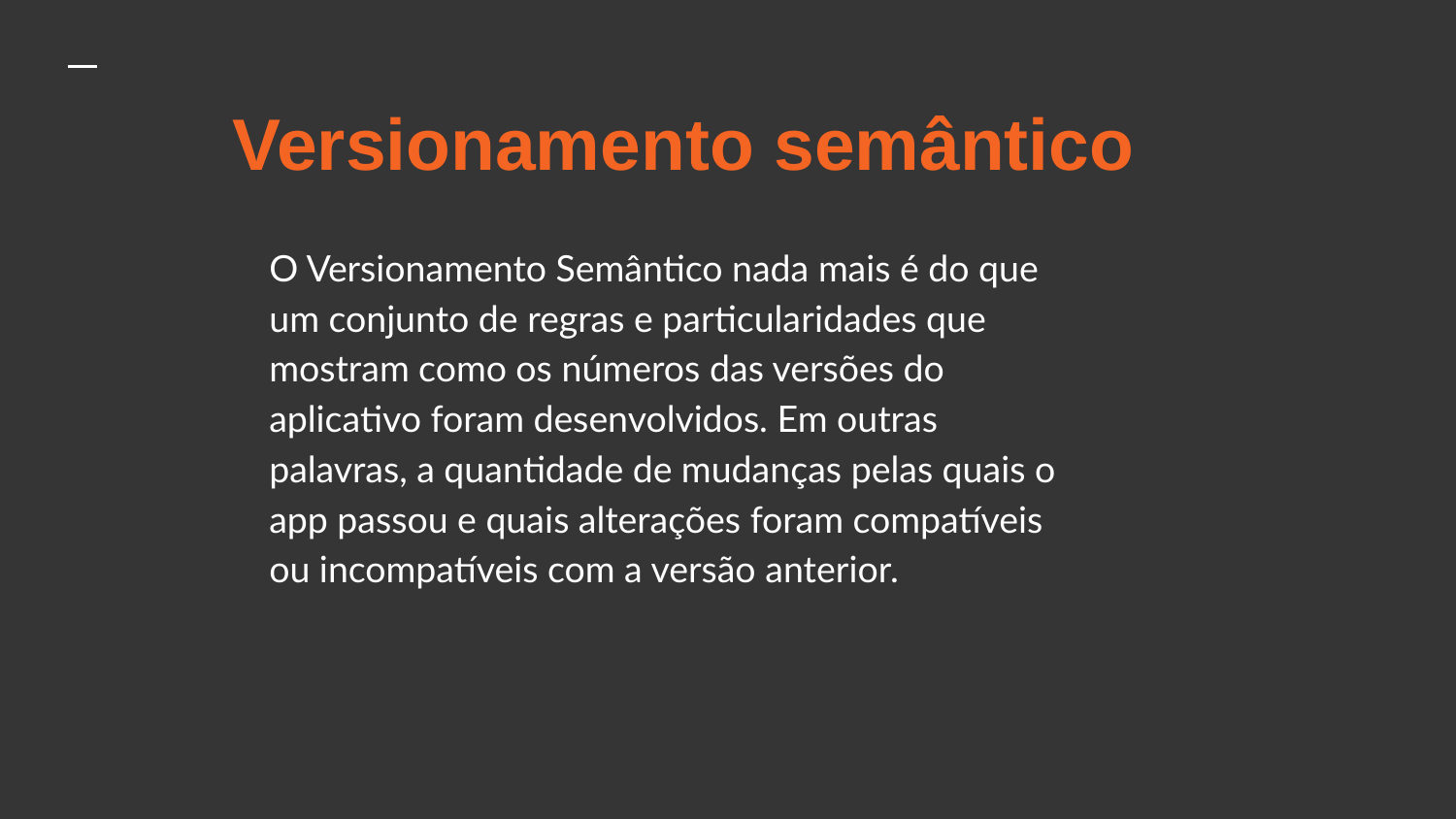

# Versionamento semântico

O Versionamento Semântico nada mais é do que um conjunto de regras e particularidades que mostram como os números das versões do aplicativo foram desenvolvidos. Em outras palavras, a quantidade de mudanças pelas quais o app passou e quais alterações foram compatíveis ou incompatíveis com a versão anterior.